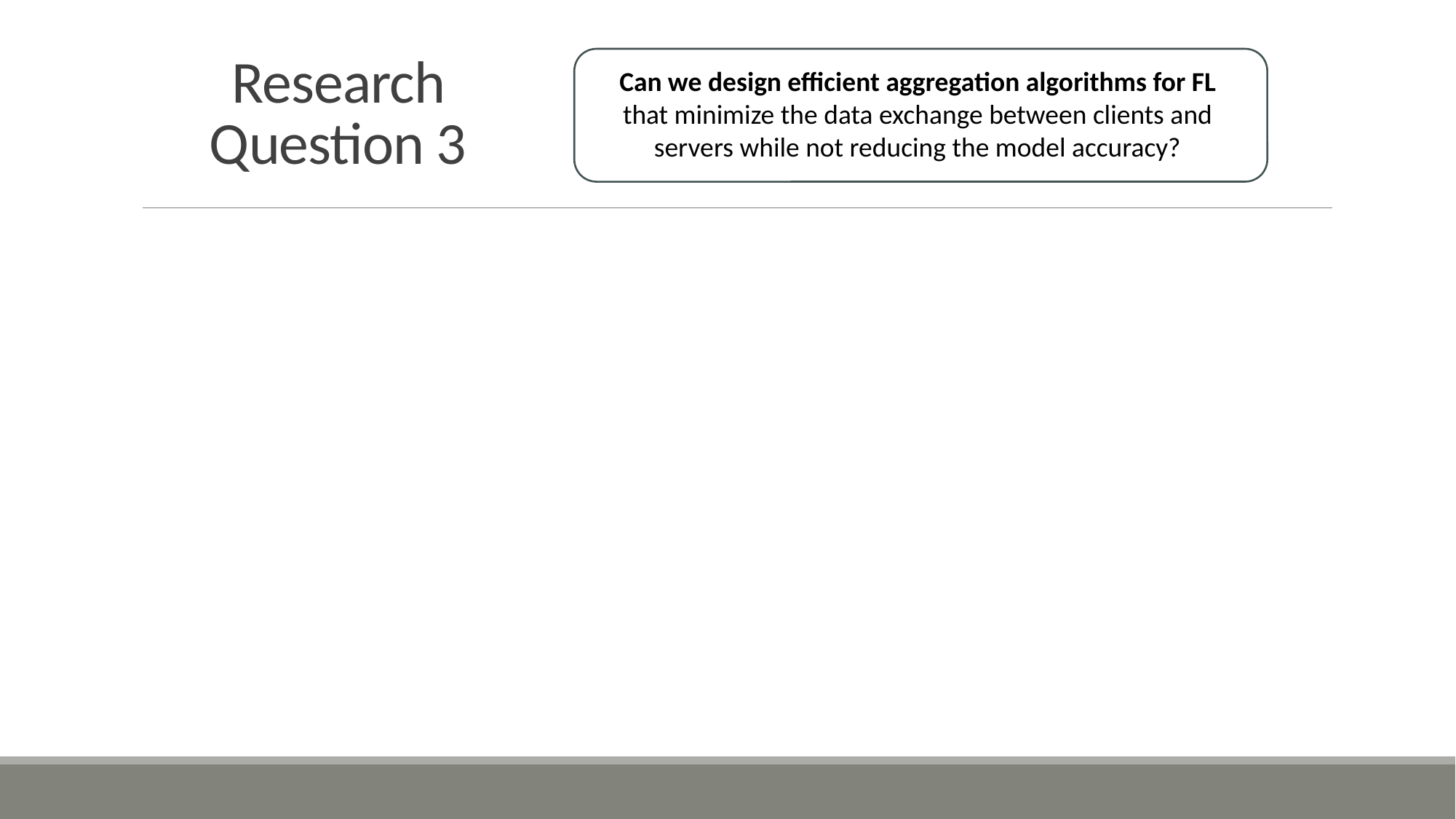

# Research Question 3

Can we design efficient aggregation algorithms for FL that minimize the data exchange between clients and servers while not reducing the model accuracy?